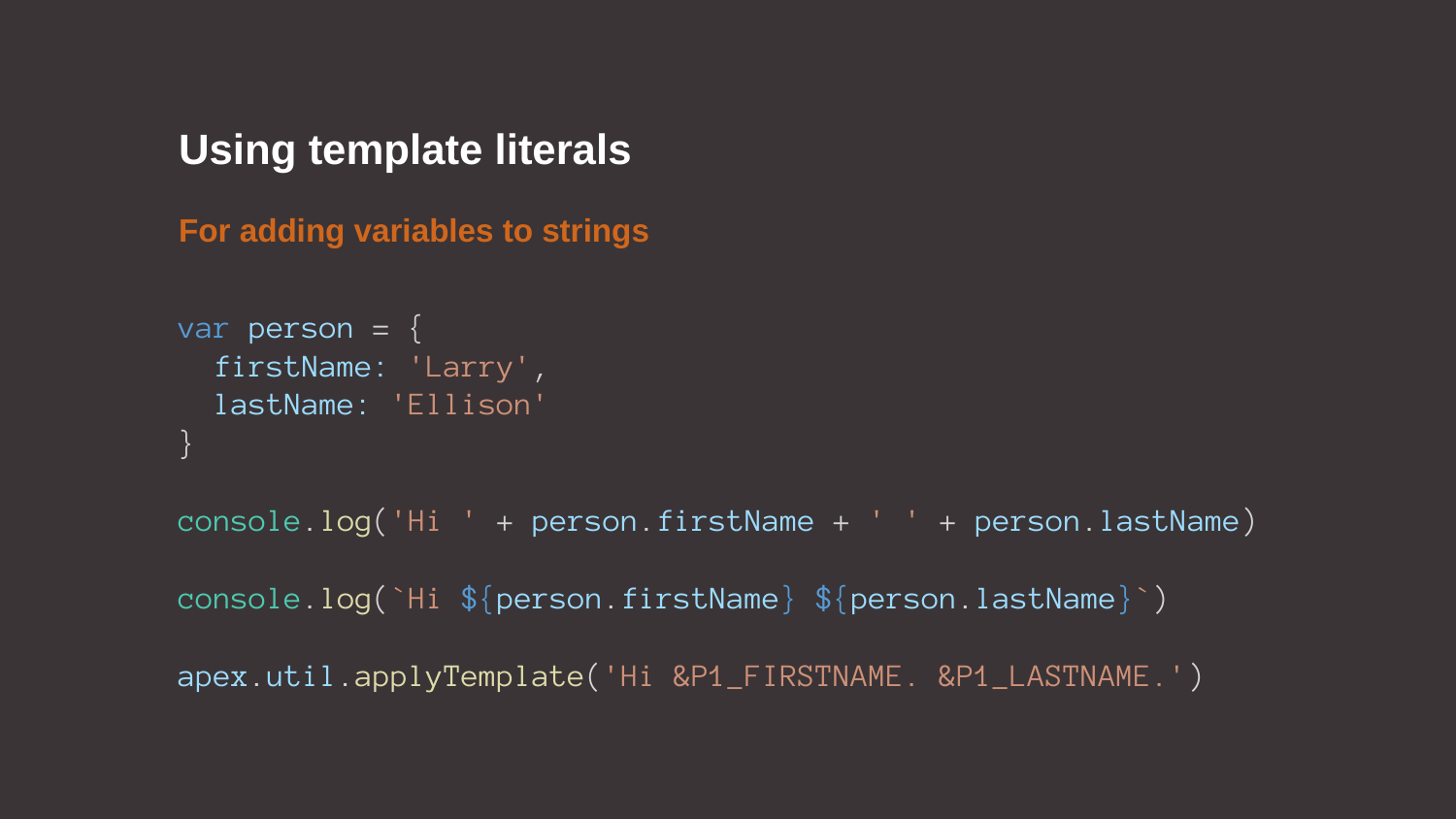

Using template literals
For adding variables to strings

var person = {
  firstName: 'Larry',
  lastName: 'Ellison'
}
console.log('Hi ' + person.firstName + ' ' + person.lastName)
console.log(`Hi ${person.firstName} ${person.lastName}`)
apex.util.applyTemplate('Hi &P1_FIRSTNAME. &P1_LASTNAME.')